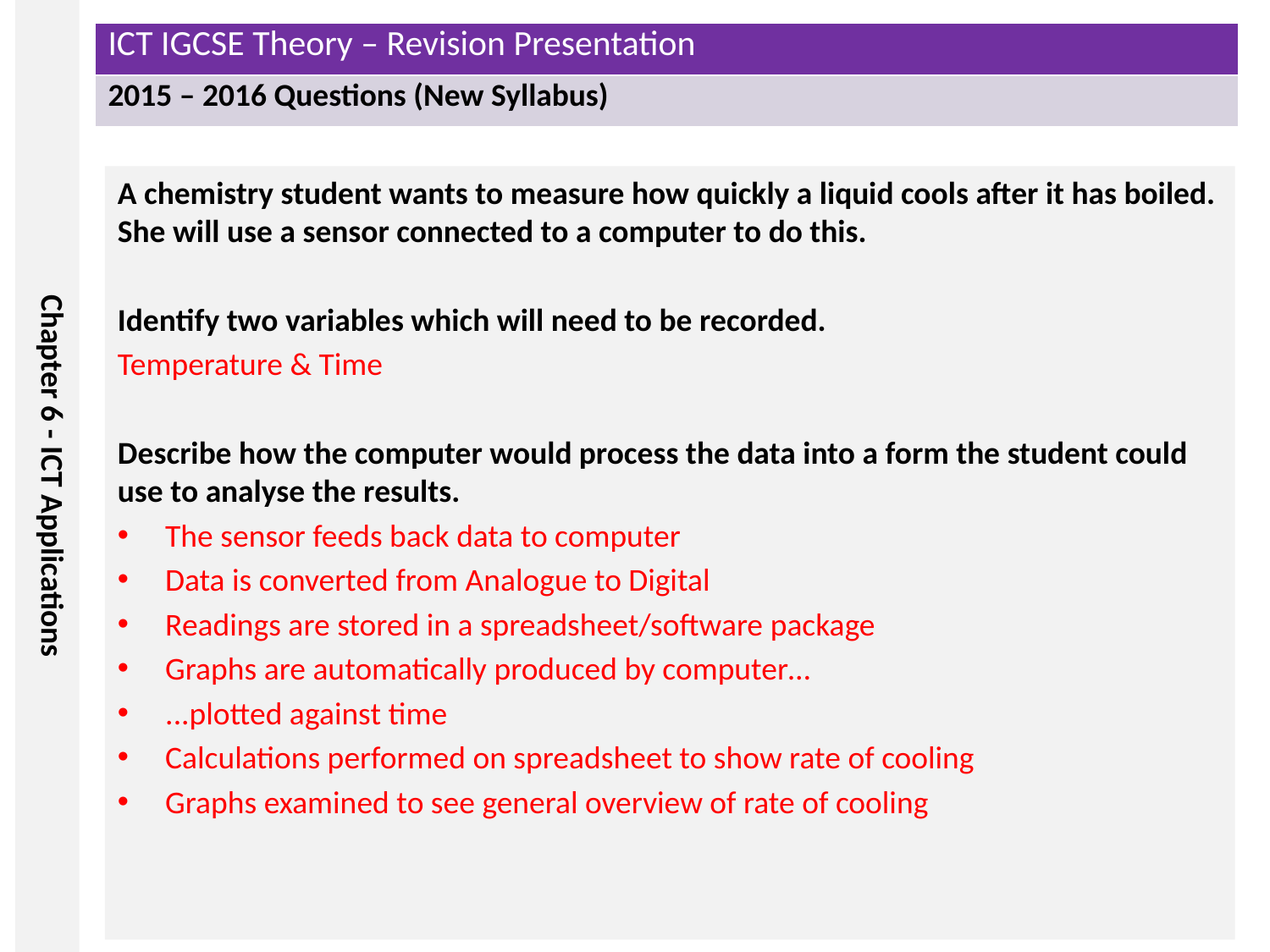

A chemistry student wants to measure how quickly a liquid cools after it has boiled. She will use a sensor connected to a computer to do this.

Identify two variables which will need to be recorded.
Temperature & Time

Describe how the computer would process the data into a form the student could use to analyse the results.
The sensor feeds back data to computer
Data is converted from Analogue to Digital
Readings are stored in a spreadsheet/software package
Graphs are automatically produced by computer…
...plotted against time
Calculations performed on spreadsheet to show rate of cooling
Graphs examined to see general overview of rate of cooling